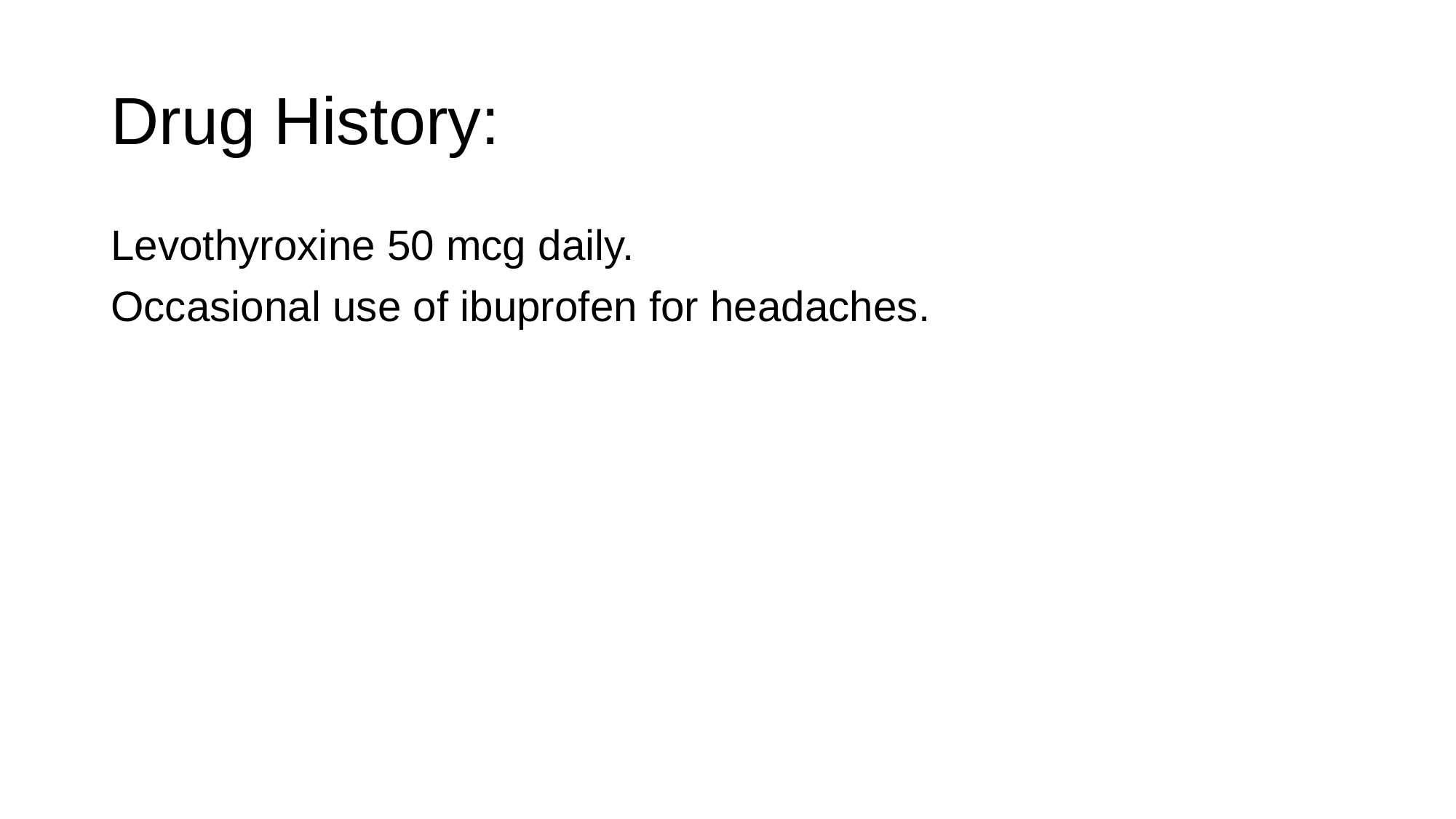

# Drug History:
Levothyroxine 50 mcg daily.
Occasional use of ibuprofen for headaches.